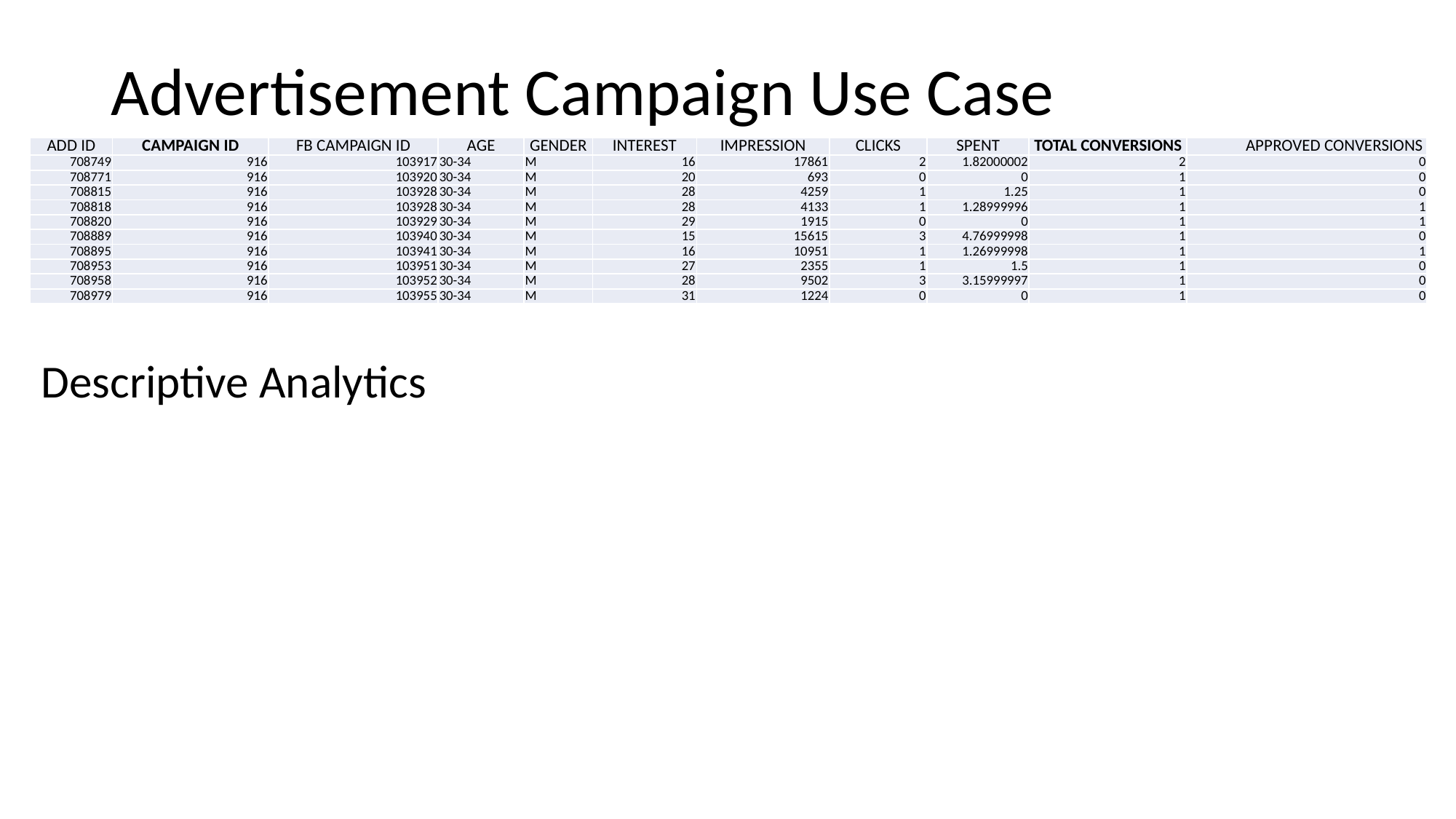

# Advertisement Campaign Use Case
| ADD ID | CAMPAIGN ID | FB CAMPAIGN ID | AGE | GENDER | INTEREST | IMPRESSION | CLICKS | SPENT | TOTAL CONVERSIONS | APPROVED CONVERSIONS |
| --- | --- | --- | --- | --- | --- | --- | --- | --- | --- | --- |
| 708749 | 916 | 103917 | 30-34 | M | 16 | 17861 | 2 | 1.82000002 | 2 | 0 |
| 708771 | 916 | 103920 | 30-34 | M | 20 | 693 | 0 | 0 | 1 | 0 |
| 708815 | 916 | 103928 | 30-34 | M | 28 | 4259 | 1 | 1.25 | 1 | 0 |
| 708818 | 916 | 103928 | 30-34 | M | 28 | 4133 | 1 | 1.28999996 | 1 | 1 |
| 708820 | 916 | 103929 | 30-34 | M | 29 | 1915 | 0 | 0 | 1 | 1 |
| 708889 | 916 | 103940 | 30-34 | M | 15 | 15615 | 3 | 4.76999998 | 1 | 0 |
| 708895 | 916 | 103941 | 30-34 | M | 16 | 10951 | 1 | 1.26999998 | 1 | 1 |
| 708953 | 916 | 103951 | 30-34 | M | 27 | 2355 | 1 | 1.5 | 1 | 0 |
| 708958 | 916 | 103952 | 30-34 | M | 28 | 9502 | 3 | 3.15999997 | 1 | 0 |
| 708979 | 916 | 103955 | 30-34 | M | 31 | 1224 | 0 | 0 | 1 | 0 |
Descriptive Analytics